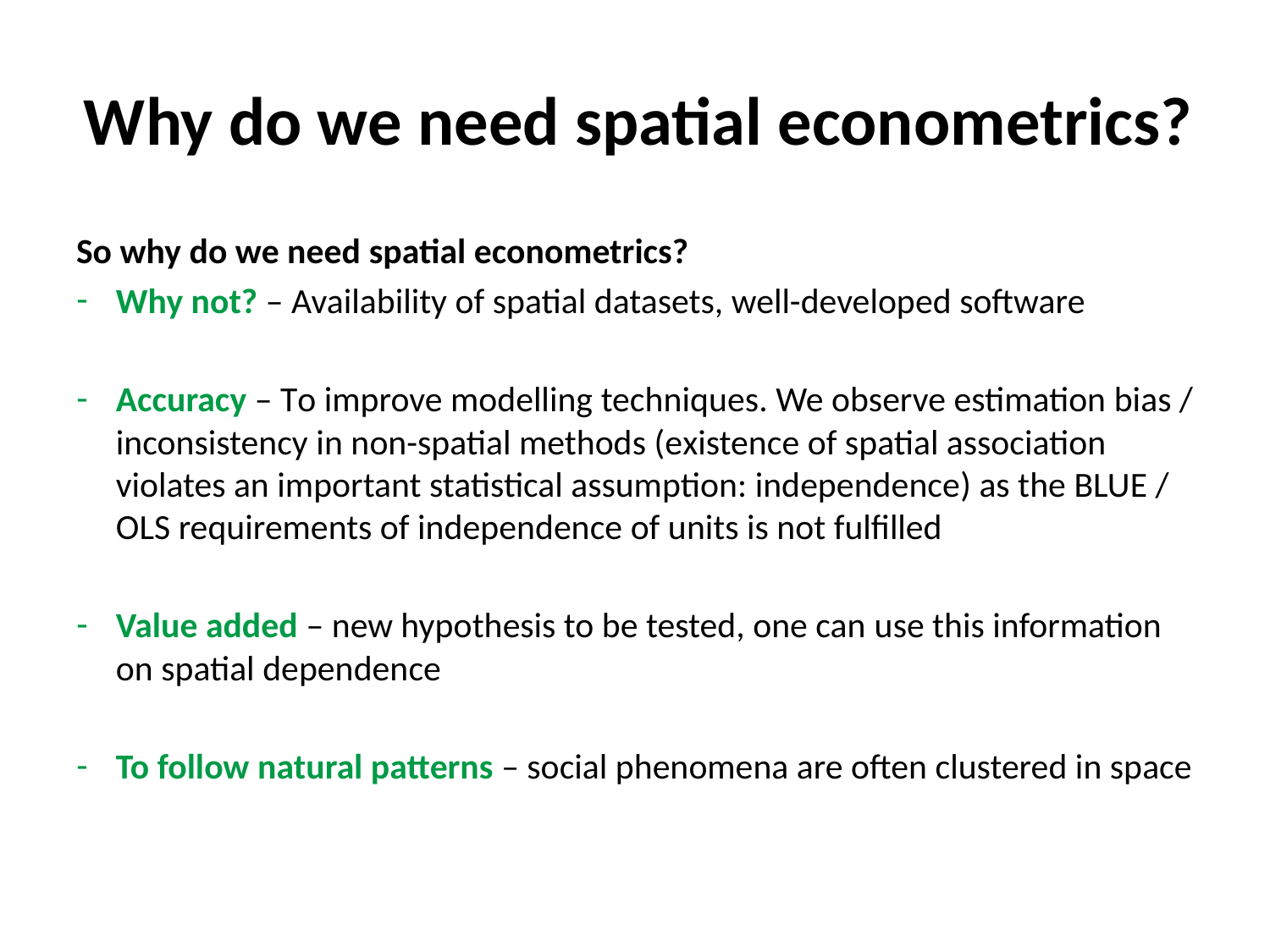

# Why do we need spatial econometrics?
So why do we need spatial econometrics?
Why not? – Availability of spatial datasets, well-developed software

Accuracy – To improve modelling techniques. We observe estimation bias / inconsistency in non-spatial methods (existence of spatial association violates an important statistical assumption: independence) as the BLUE / OLS requirements of independence of units is not fulfilled

Value added – new hypothesis to be tested, one can use this information on spatial dependence

To follow natural patterns – social phenomena are often clustered in space